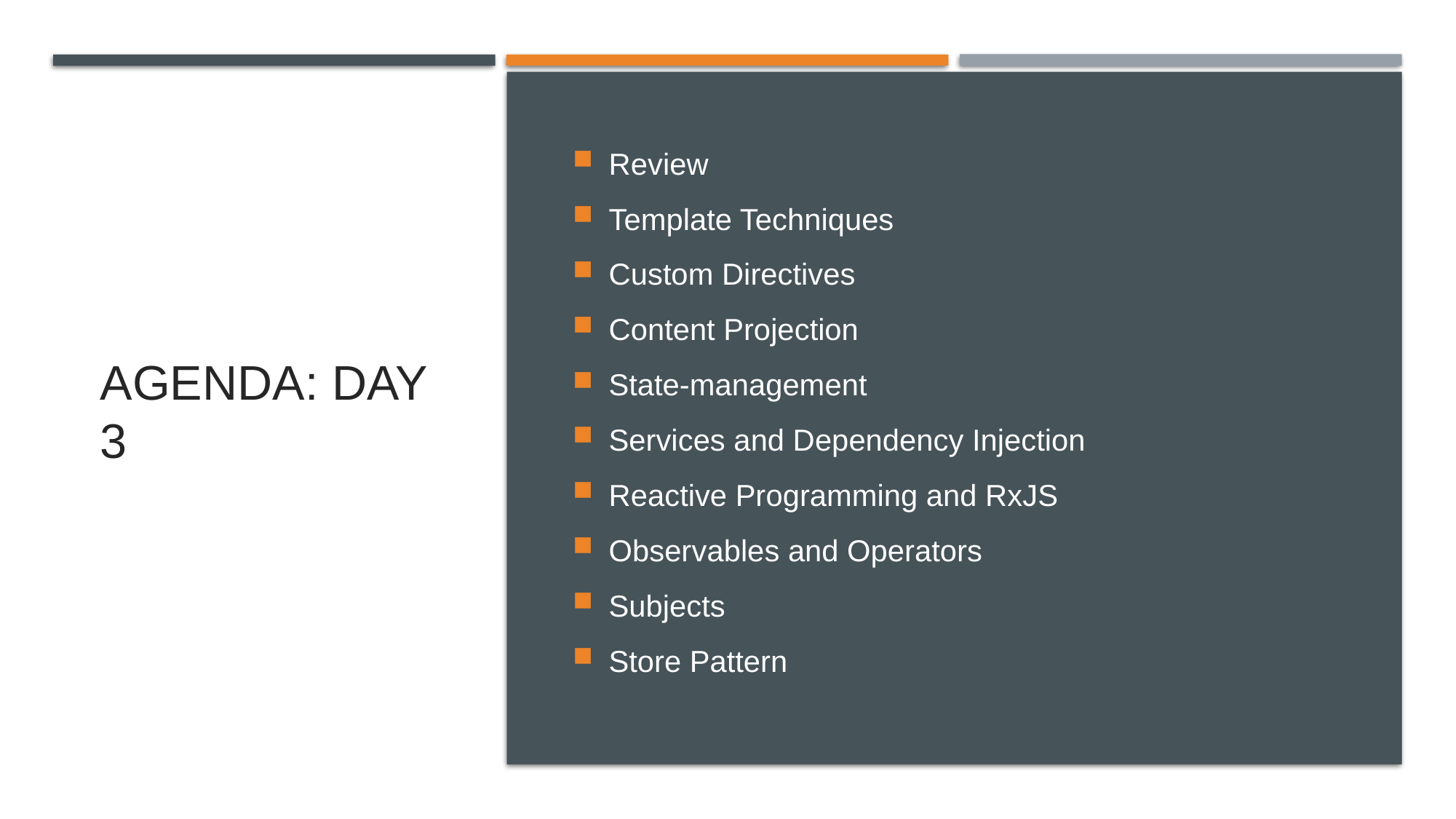

# Agenda: Day 3
Review
Template Techniques
Custom Directives
Content Projection
State-management
Services and Dependency Injection
Reactive Programming and RxJS
Observables and Operators
Subjects
Store Pattern